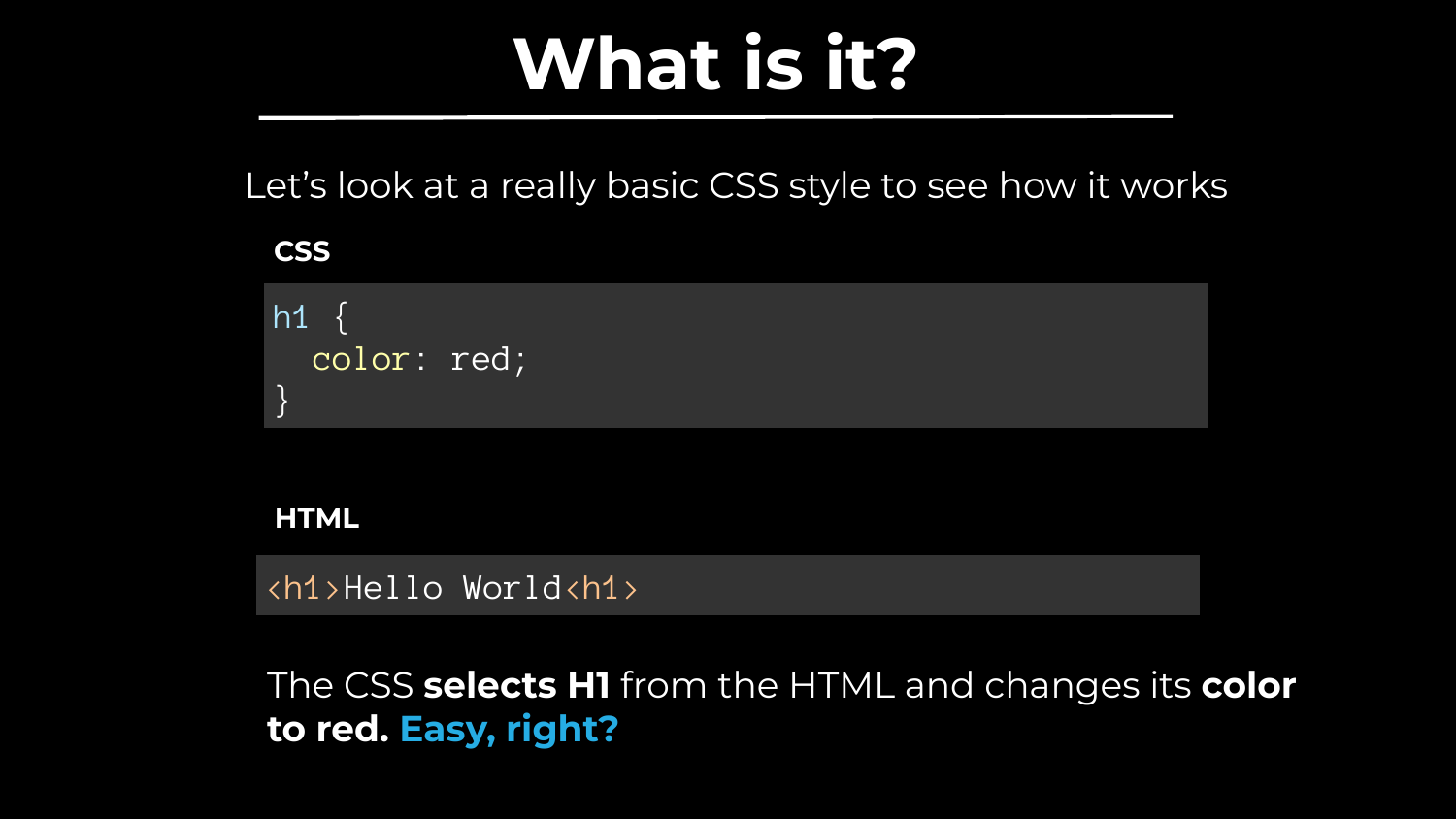

What is it?

Let’s look at a really basic CSS style to see how it works

CSS
| h1 { color: red; } |
| --- |
HTML
| <h1>Hello World<h1> |
| --- |
The CSS selects H1 from the HTML and changes its color to red. Easy, right?